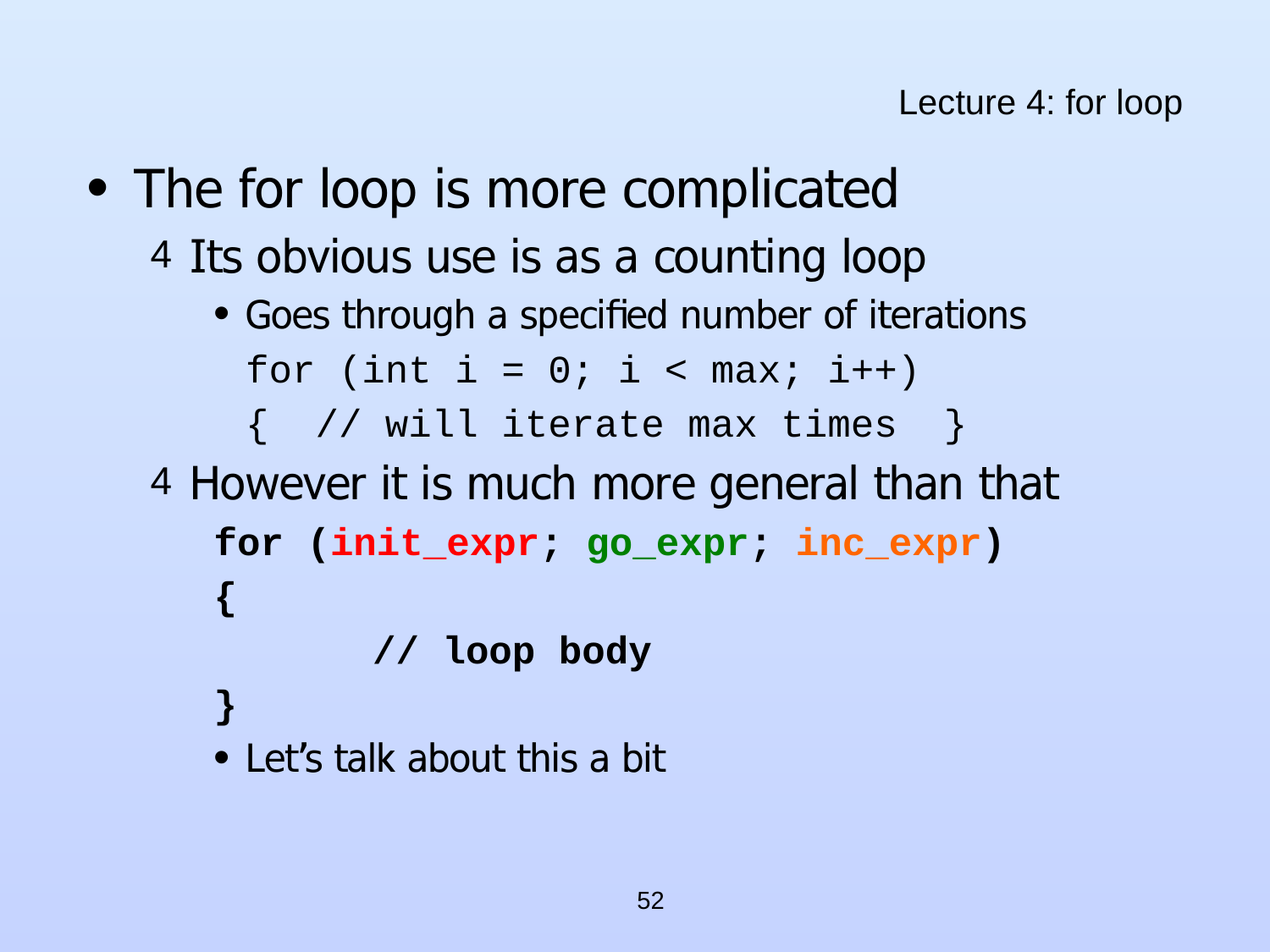

# Lecture 4: for loop
The for loop is more complicated
Its obvious use is as a counting loop
Goes through a specified number of iterations
	for (int i = 0; i < max; i++)
	{  // will iterate max times  }
However it is much more general than that
for (init_expr; go_expr; inc_expr)
{
		// loop body
}
Let’s talk about this a bit
52